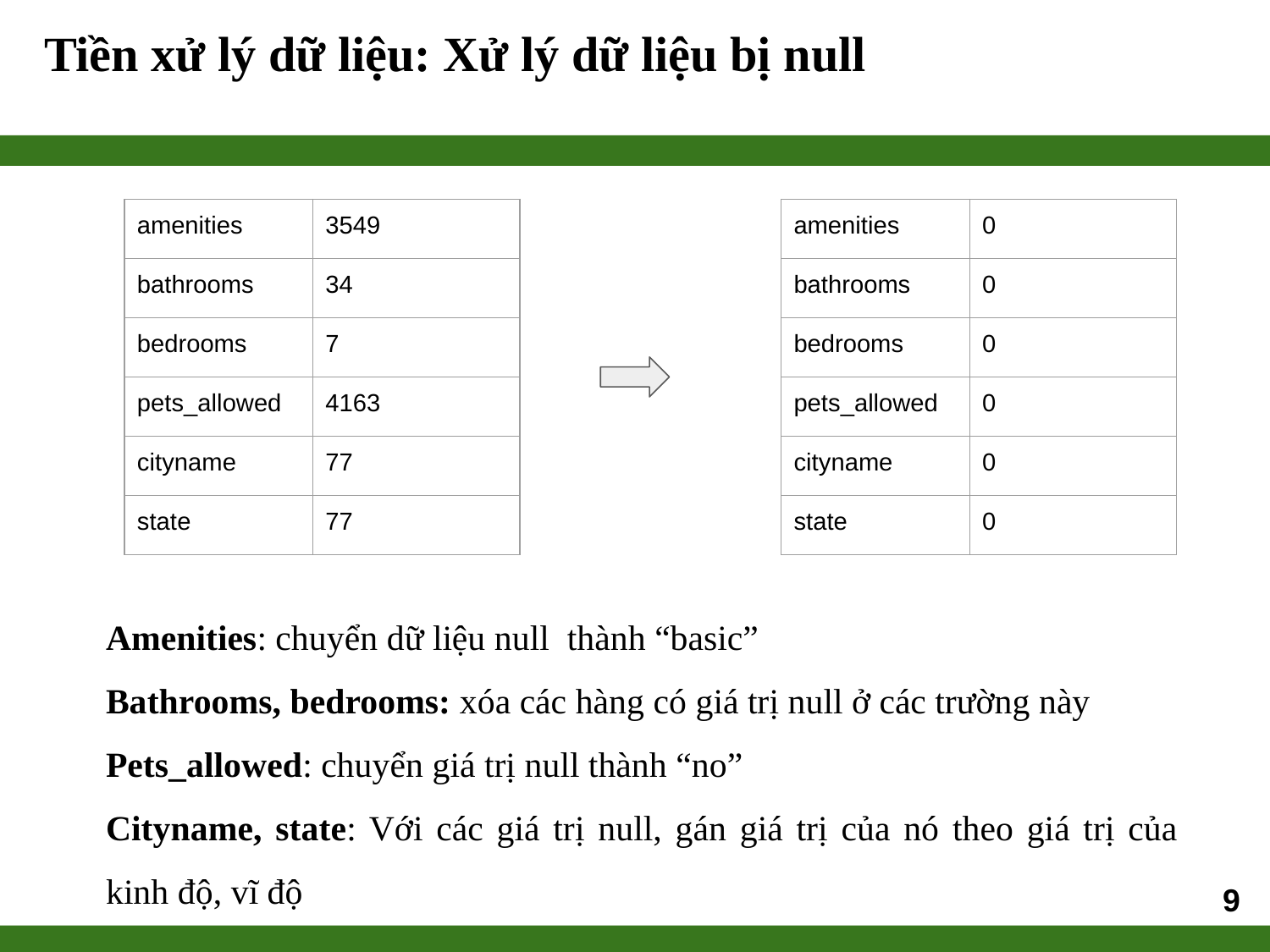

# Tiền xử lý dữ liệu: Xử lý dữ liệu bị null
| amenities | 3549 |
| --- | --- |
| bathrooms | 34 |
| bedrooms | 7 |
| pets\_allowed | 4163 |
| cityname | 77 |
| state | 77 |
| amenities | 0 |
| --- | --- |
| bathrooms | 0 |
| bedrooms | 0 |
| pets\_allowed | 0 |
| cityname | 0 |
| state | 0 |

Amenities: chuyển dữ liệu null  thành “basic”
Bathrooms, bedrooms: xóa các hàng có giá trị null ở các trường này
Pets_allowed: chuyển giá trị null thành “no”
Cityname, state: Với các giá trị null, gán giá trị của nó theo giá trị của kinh độ, vĩ độ
9